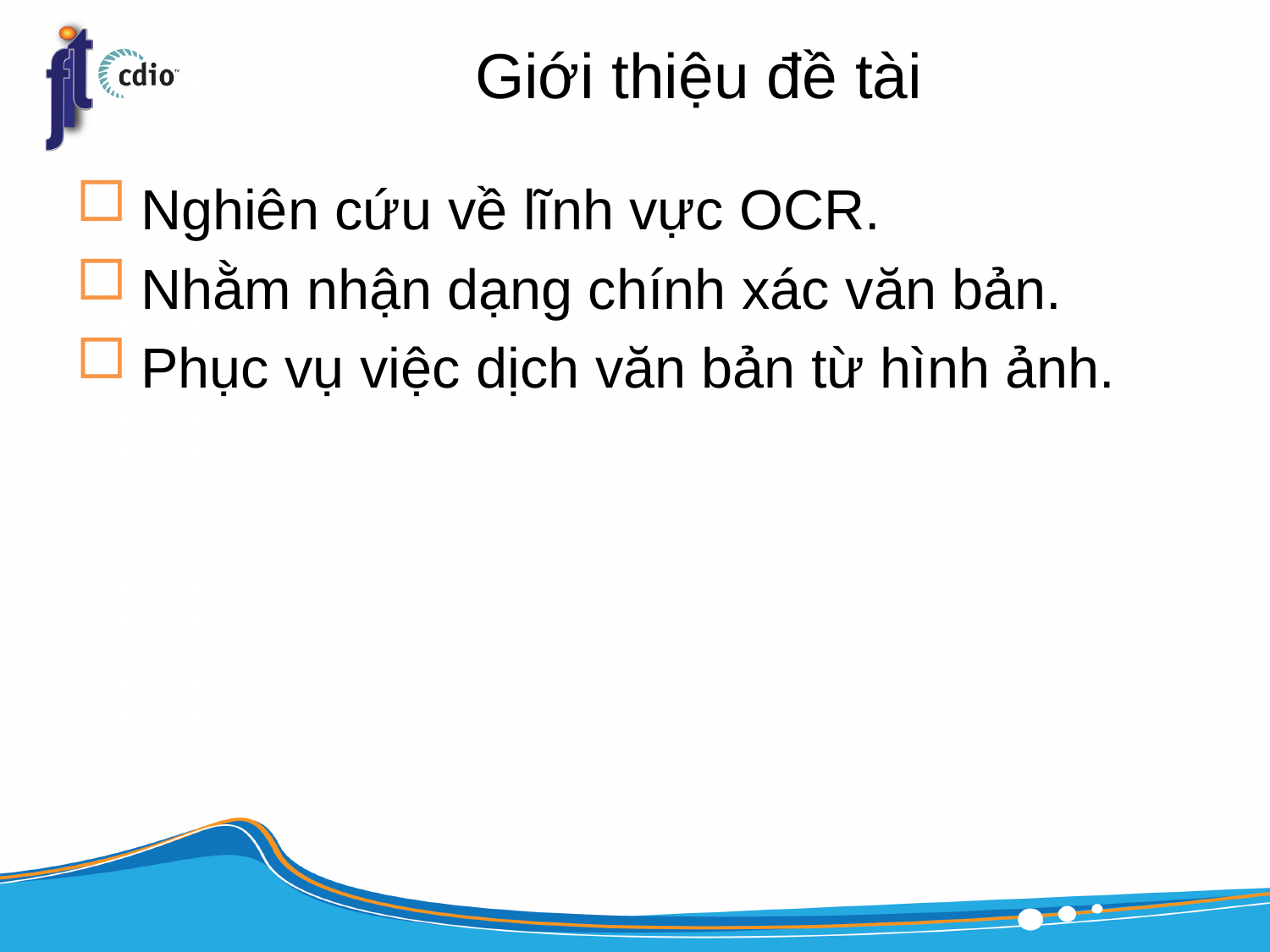

# Giới thiệu đề tài
Nghiên cứu về lĩnh vực OCR.
Nhằm nhận dạng chính xác văn bản.
Phục vụ việc dịch văn bản từ hình ảnh.